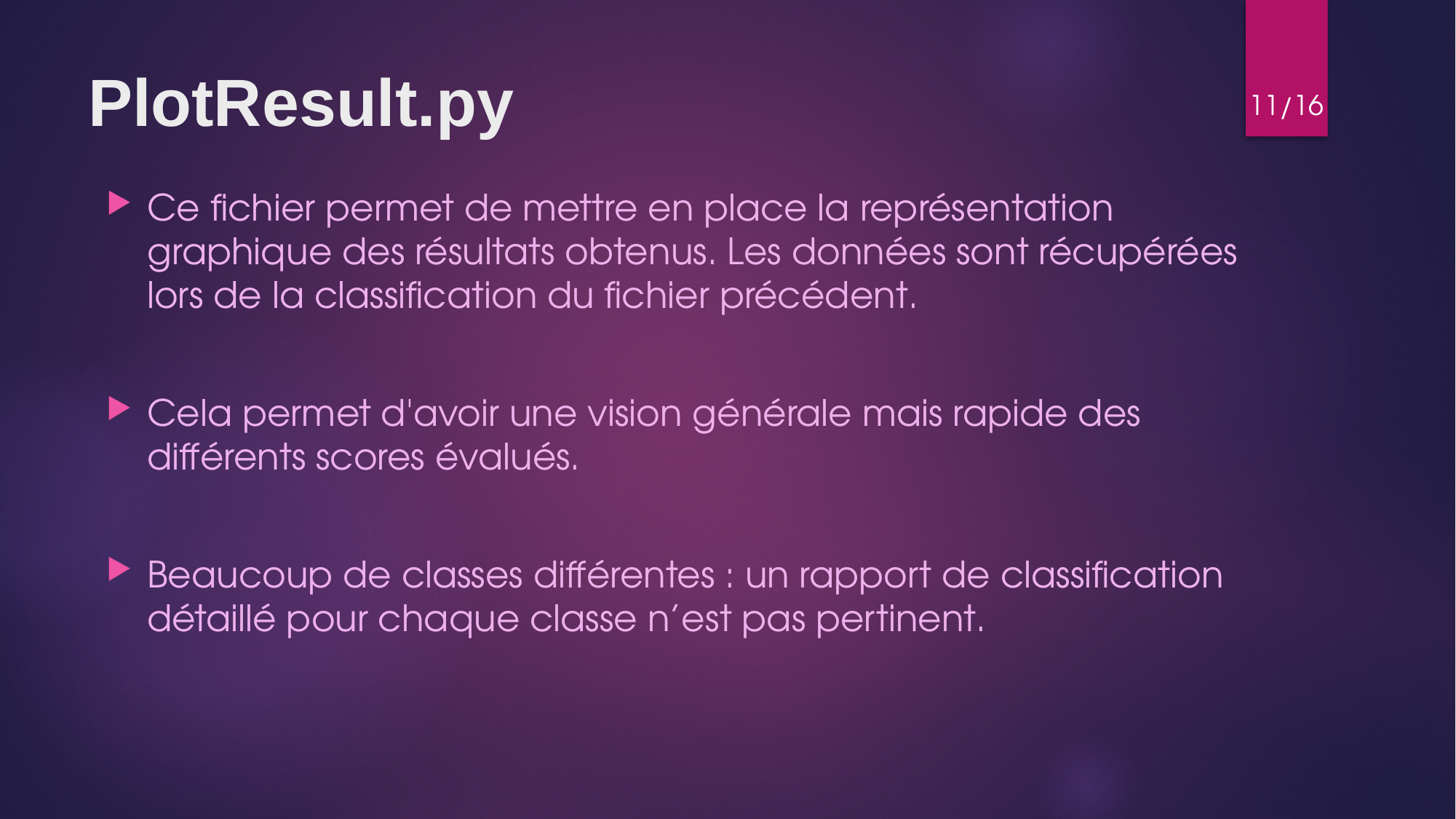

# PlotResult.py
11/16
Ce fichier permet de mettre en place la représentation graphique des résultats obtenus. Les données sont récupérées lors de la classification du fichier précédent.

Cela permet d'avoir une vision générale mais rapide des différents scores évalués.

Beaucoup de classes différentes : un rapport de classification détaillé pour chaque classe n’est pas pertinent.